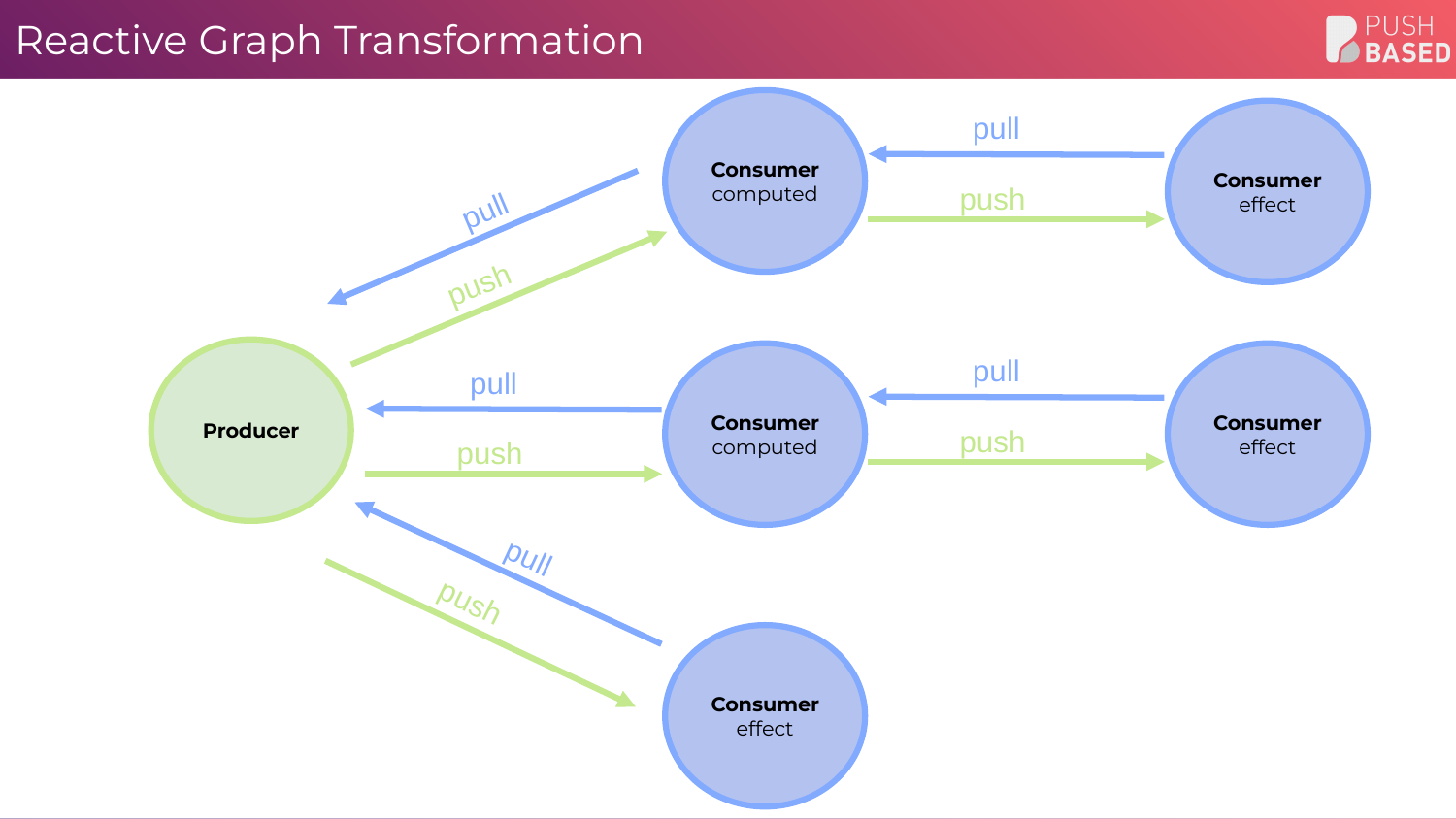

# Reactive Graph Transformation
Consumer
computed
pull
Consumer
effect
push
pull
push
pull
Producer
Consumer
computed
Consumer
effect
pull
push
push
pull
push
Consumer
effect